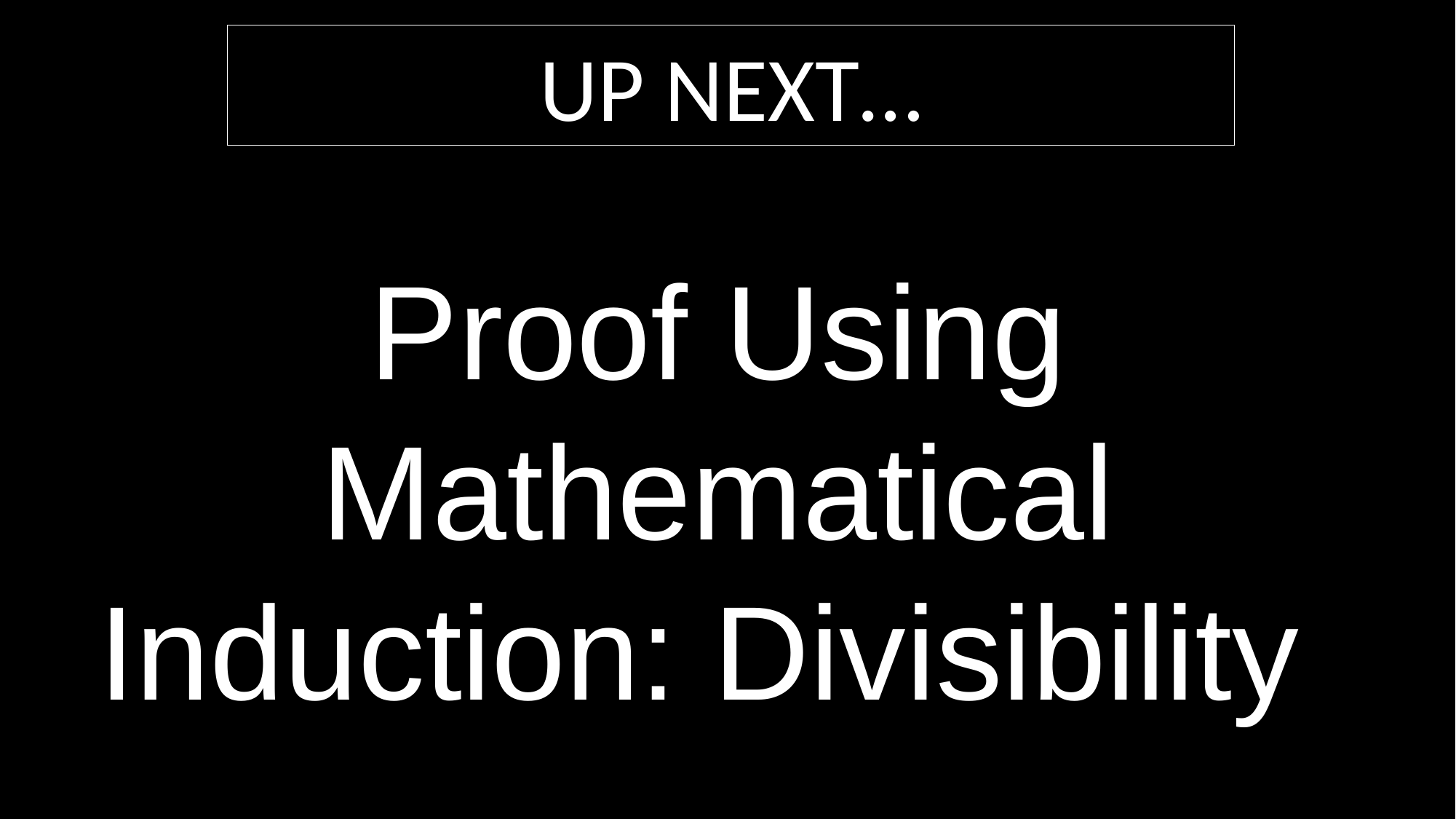

Up Next…
Proof Using Mathematical Induction: Divisibility